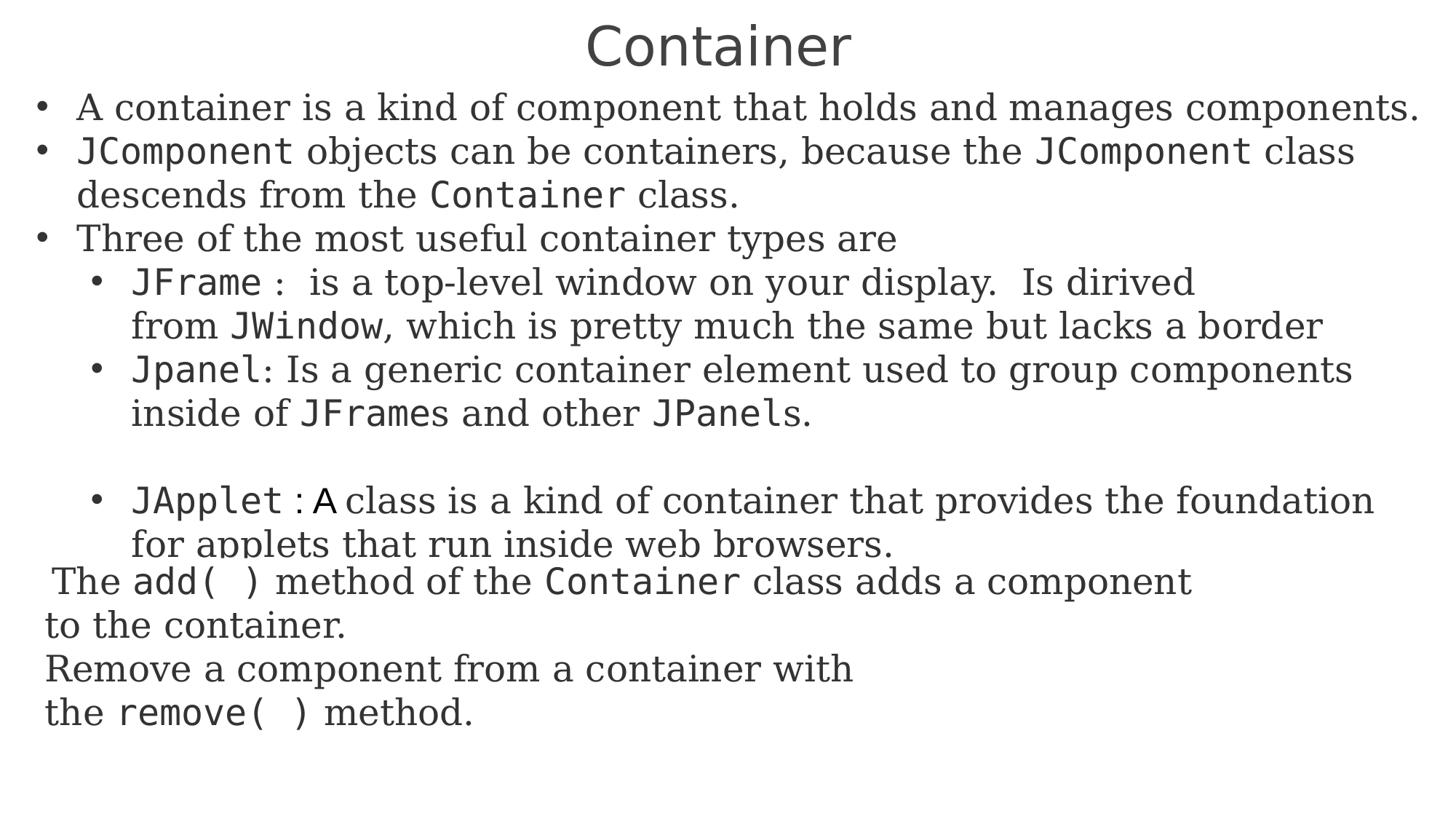

Container
A container is a kind of component that holds and manages components.
JComponent objects can be containers, because the JComponent class descends from the Container class.
Three of the most useful container types are
JFrame :  is a top-level window on your display.  Is dirived from JWindow, which is pretty much the same but lacks a border
Jpanel: Is a generic container element used to group components inside of JFrames and other JPanels.

JApplet : A class is a kind of container that provides the foundation for applets that run inside web browsers.

 The add( ) method of the Container class adds a component to the container.
Remove a component from a container with the remove( ) method.